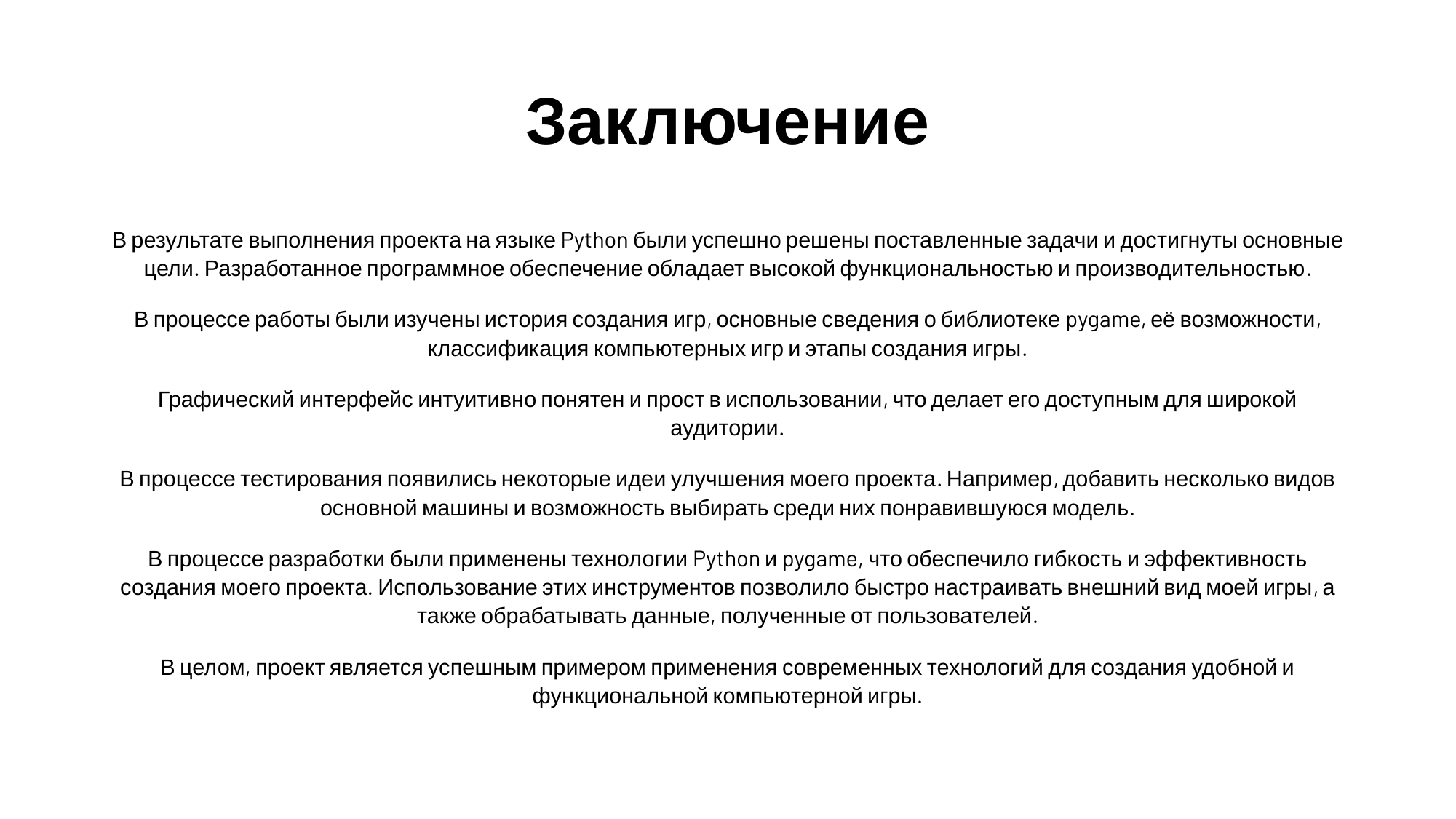

# Заключение
В результате выполнения проекта на языке Python были успешно решены поставленные задачи и достигнуты основные цели. Разработанное программное обеспечение обладает высокой функциональностью и производительностью.
В процессе работы были изучены история создания игр, основные сведения о библиотеке pygame, её возможности, классификация компьютерных игр и этапы создания игры.
Графический интерфейс интуитивно понятен и прост в использовании, что делает его доступным для широкой аудитории.
В процессе тестирования появились некоторые идеи улучшения моего проекта. Например, добавить несколько видов основной машины и возможность выбирать среди них понравившуюся модель.
В процессе разработки были применены технологии Python и pygame, что обеспечило гибкость и эффективность создания моего проекта. Использование этих инструментов позволило быстро настраивать внешний вид моей игры, а также обрабатывать данные, полученные от пользователей.
В целом, проект является успешным примером применения современных технологий для создания удобной и функциональной компьютерной игры.